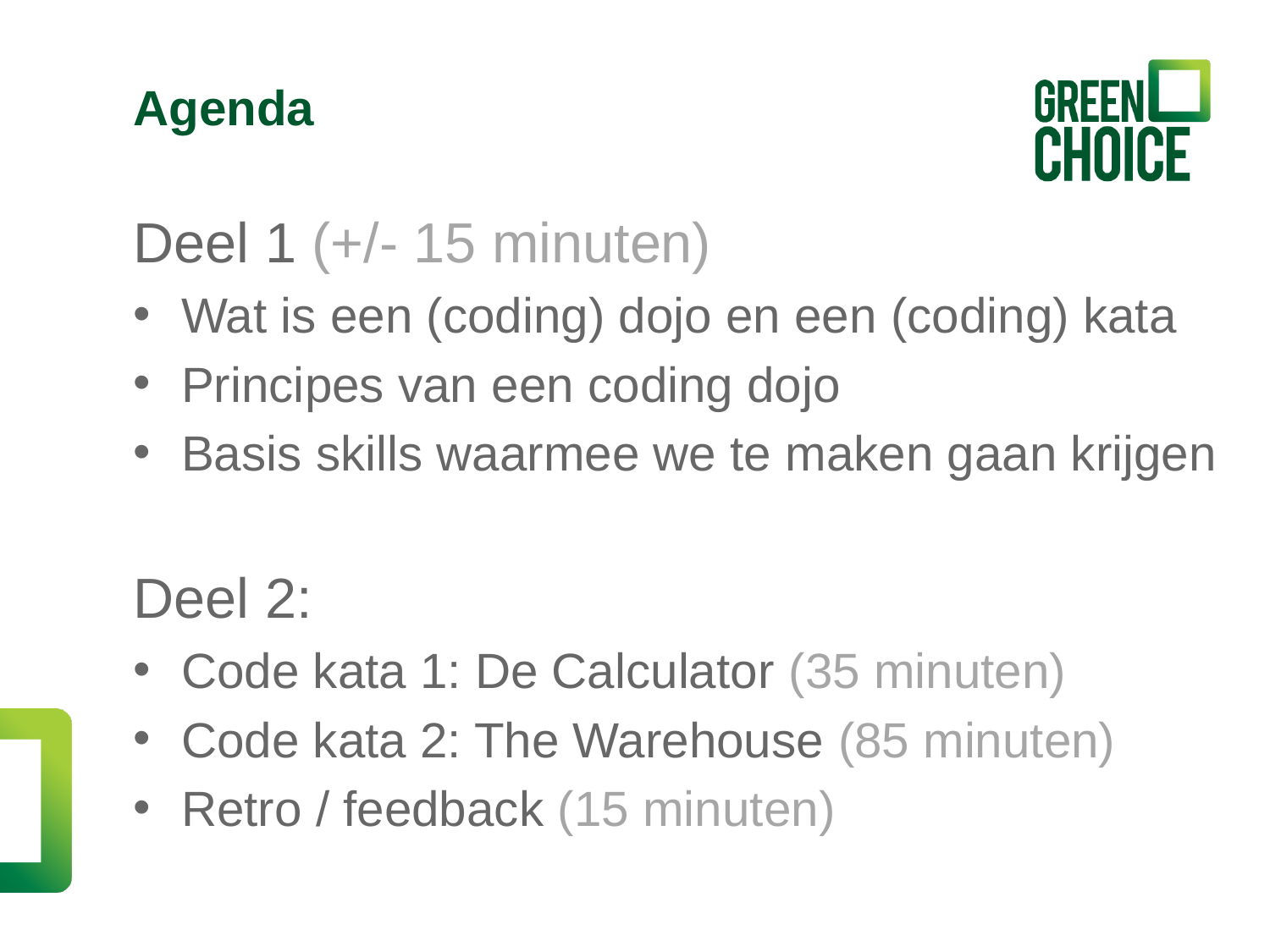

Agenda

Deel 1 (+/- 15 minuten)
Wat is een (coding) dojo en een (coding) kata
Principes van een coding dojo
Basis skills waarmee we te maken gaan krijgen

Deel 2:
Code kata 1: De Calculator (35 minuten)
Code kata 2: The Warehouse (85 minuten)
Retro / feedback (15 minuten)